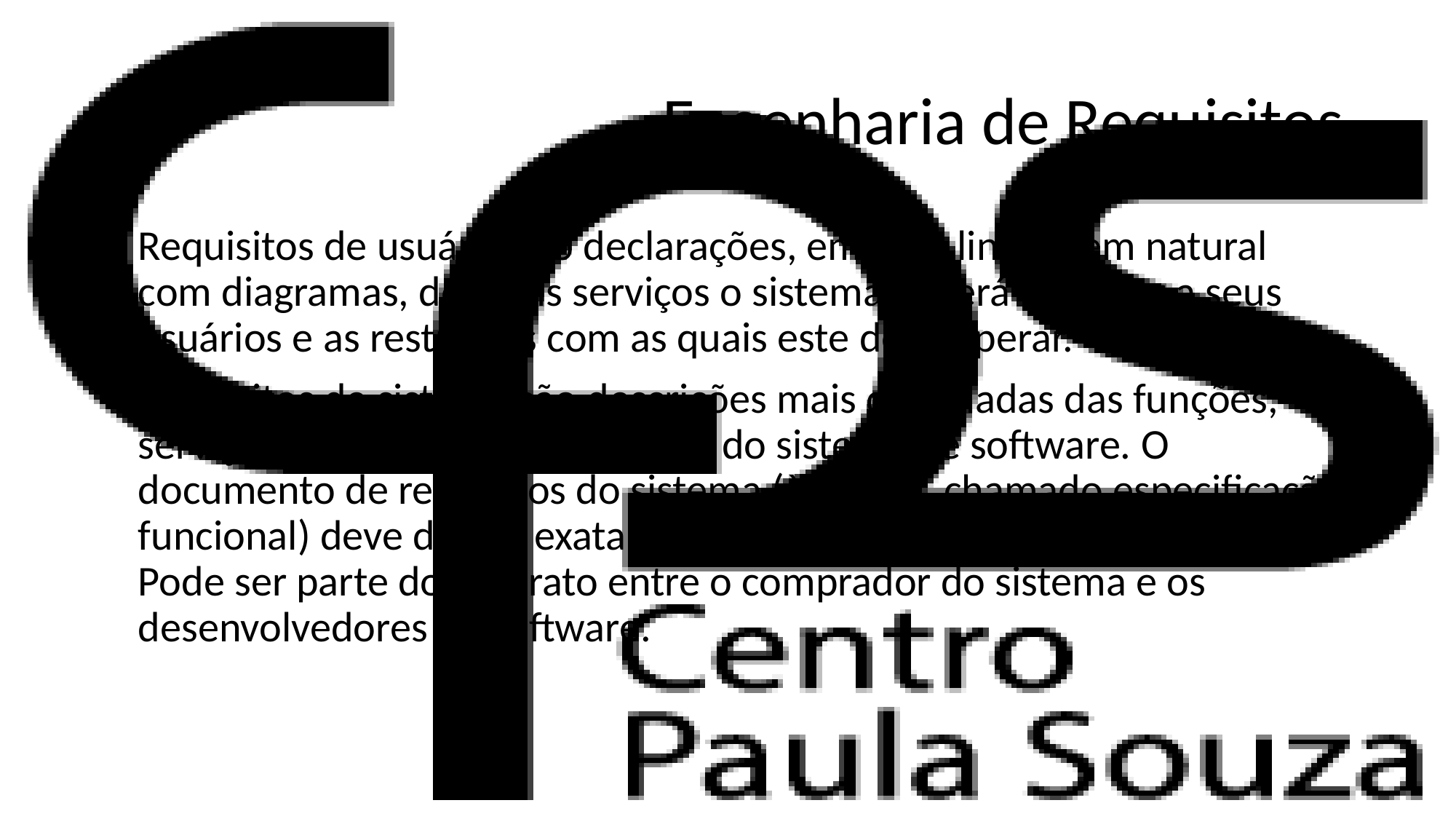

# Engenharia de Requisitos
Requisitos de usuário são declarações, em uma linguagem natural com diagramas, de quais serviços o sistema deverá fornecer a seus usuários e as restrições com as quais este deve operar.
Requisitos de sistema são descrições mais detalhadas das funções, serviços e restrições operacionais do sistema de software. O documento de requisitos do sistema (às vezes, chamado especificação funcional) deve definir exatamente o que deve ser implementado. Pode ser parte do contrato entre o comprador do sistema e os desenvolvedores de software.